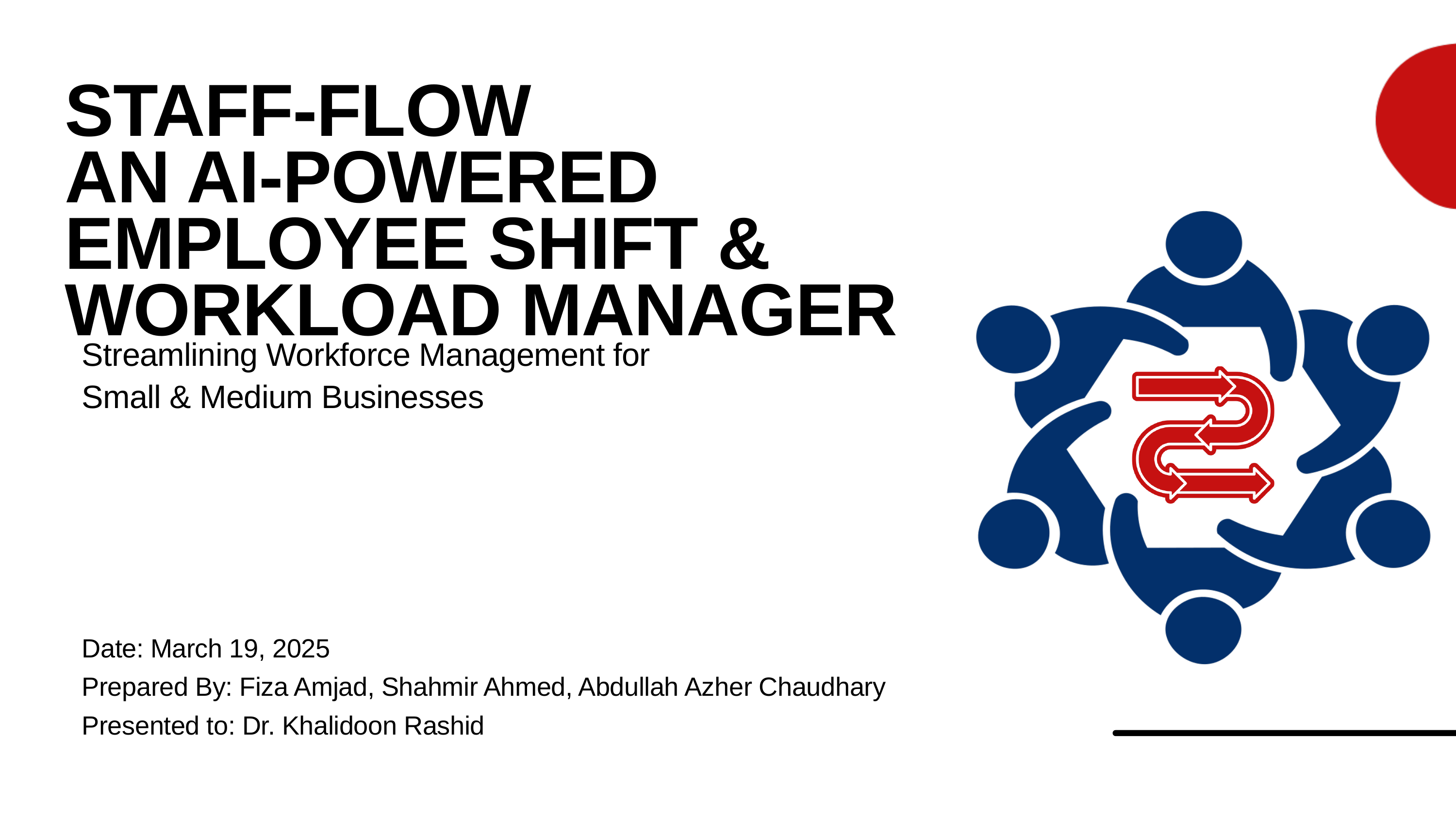

STAFF-FLOW
AN AI-POWERED EMPLOYEE SHIFT & WORKLOAD MANAGER

Streamlining Workforce Management for Small & Medium Businesses

Date: March 19, 2025
Prepared By: Fiza Amjad, Shahmir Ahmed, Abdullah Azher Chaudhary
Presented to: Dr. Khalidoon Rashid